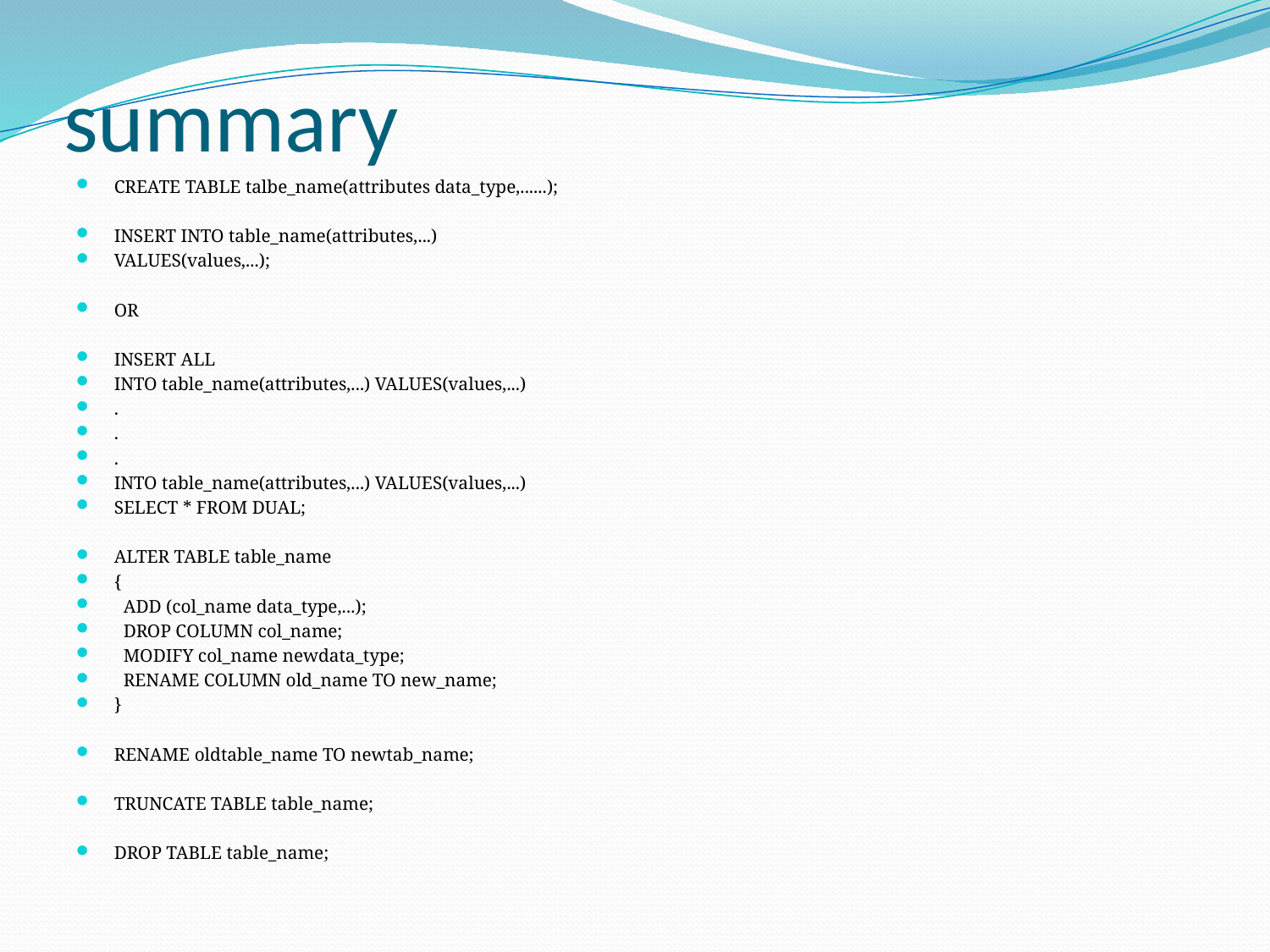

# summary
CREATE TABLE talbe_name(attributes data_type,......);

INSERT INTO table_name(attributes,...)
VALUES(values,...);

OR

INSERT ALL
INTO table_name(attributes,...) VALUES(values,...)
.
.
.
INTO table_name(attributes,...) VALUES(values,...)
SELECT * FROM DUAL;

ALTER TABLE table_name
{
  ADD (col_name data_type,...);
  DROP COLUMN col_name;
  MODIFY col_name newdata_type;
  RENAME COLUMN old_name TO new_name;
}

RENAME oldtable_name TO newtab_name;

TRUNCATE TABLE table_name;

DROP TABLE table_name;